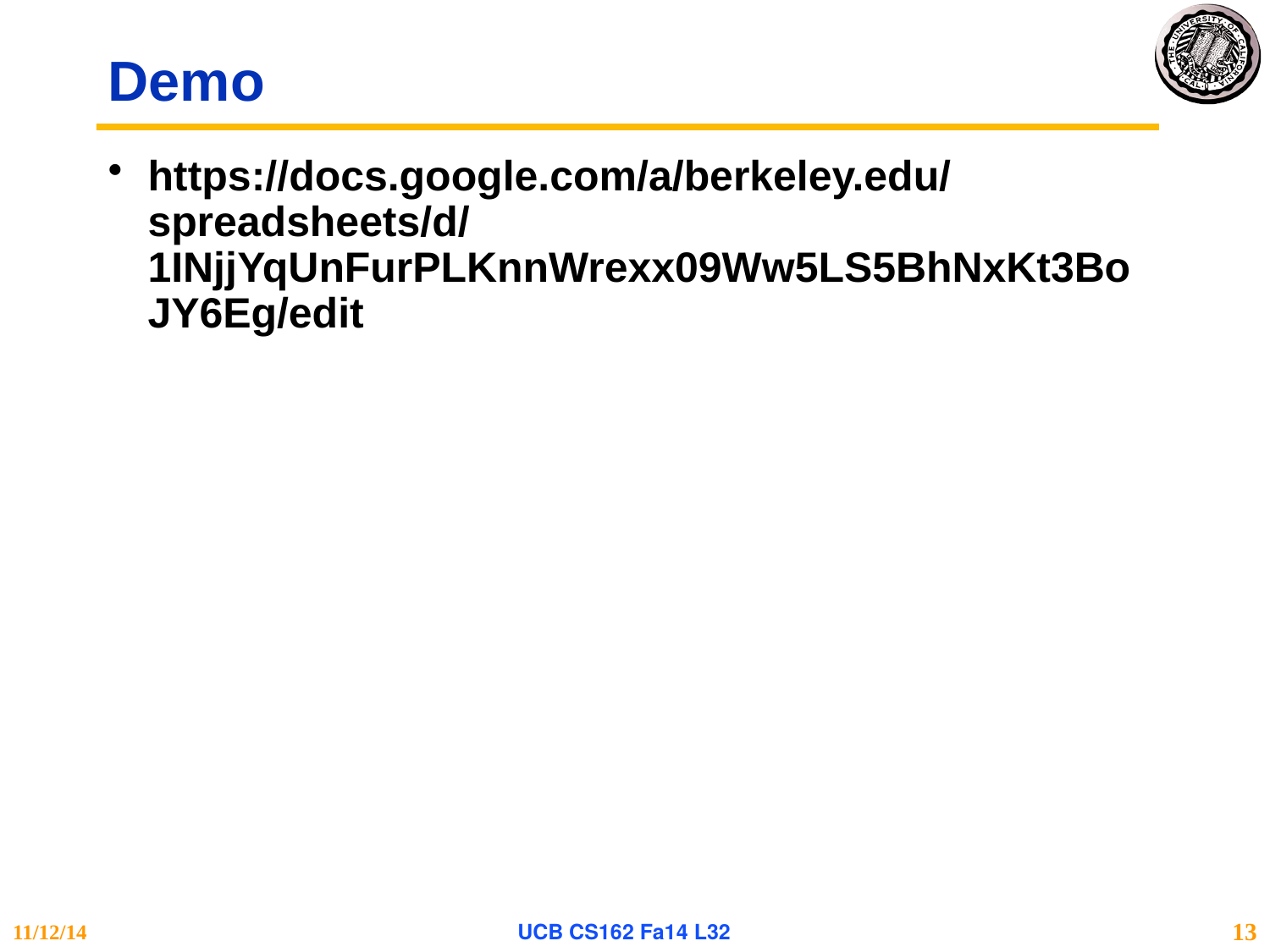

# Demo
https://docs.google.com/a/berkeley.edu/spreadsheets/d/1INjjYqUnFurPLKnnWrexx09Ww5LS5BhNxKt3BoJY6Eg/edit
11/12/14
UCB CS162 Fa14 L32
13